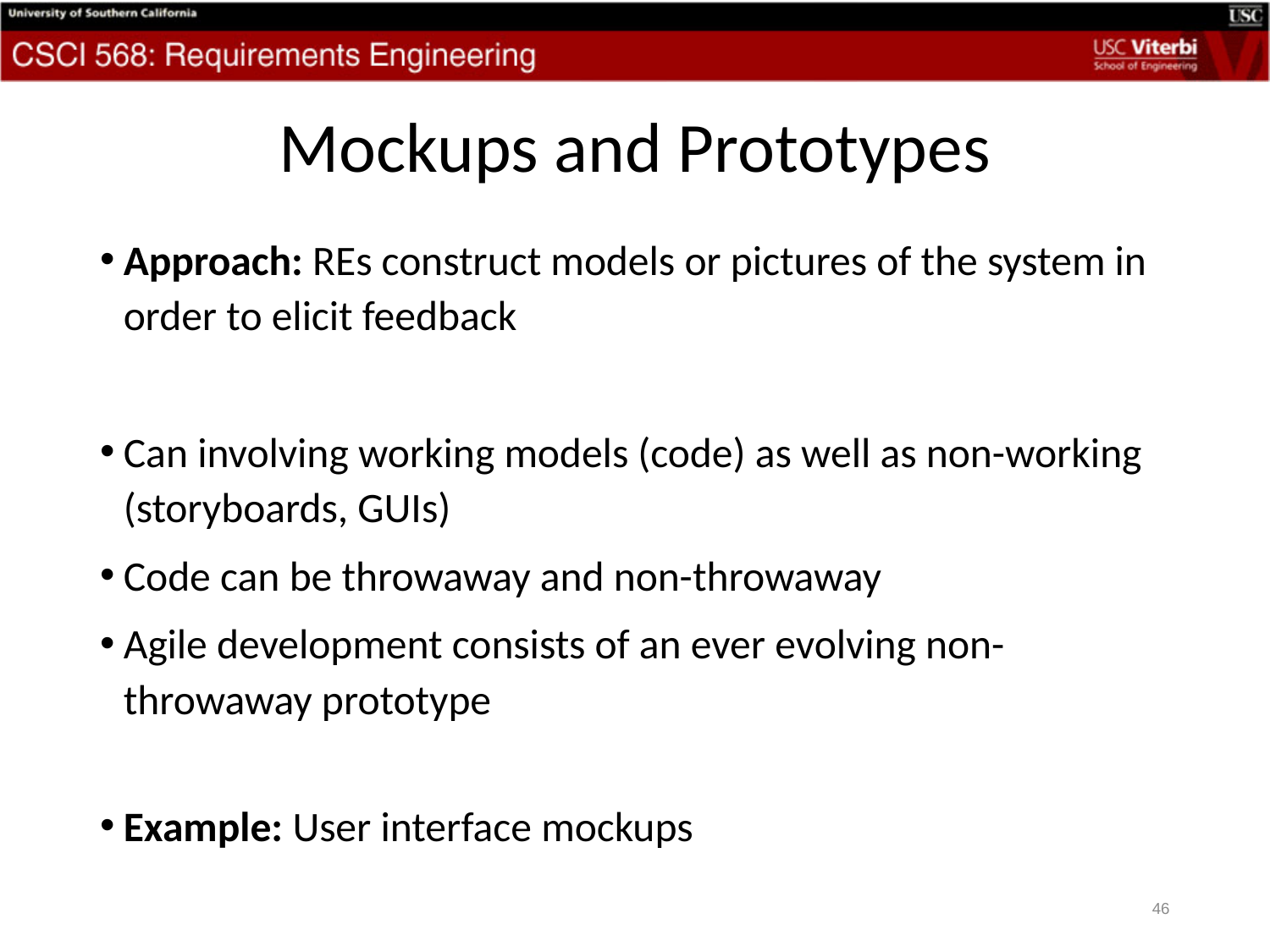

# Mockups and Prototypes
Approach: REs construct models or pictures of the system in order to elicit feedback

Can involving working models (code) as well as non-working (storyboards, GUIs)
Code can be throwaway and non-throwaway
Agile development consists of an ever evolving non-throwaway prototype

Example: User interface mockups
46